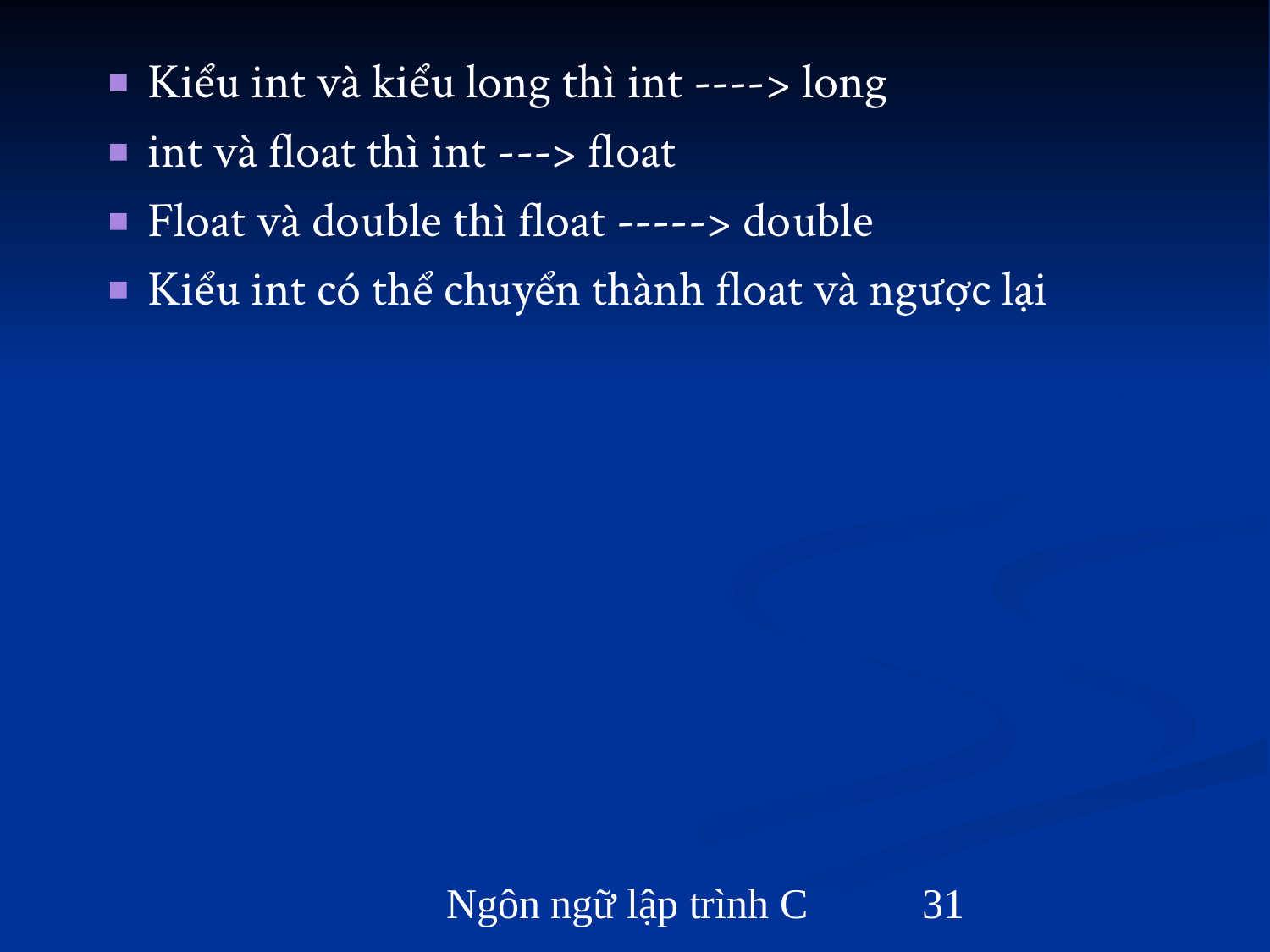

Kiểu int và kiểu long thì int ----> long
int và float thì int ---> float
Float và double thì float -----> double
Kiểu int có thể chuyển thành float và ngược lại
Ngôn ngữ lập trình C
31